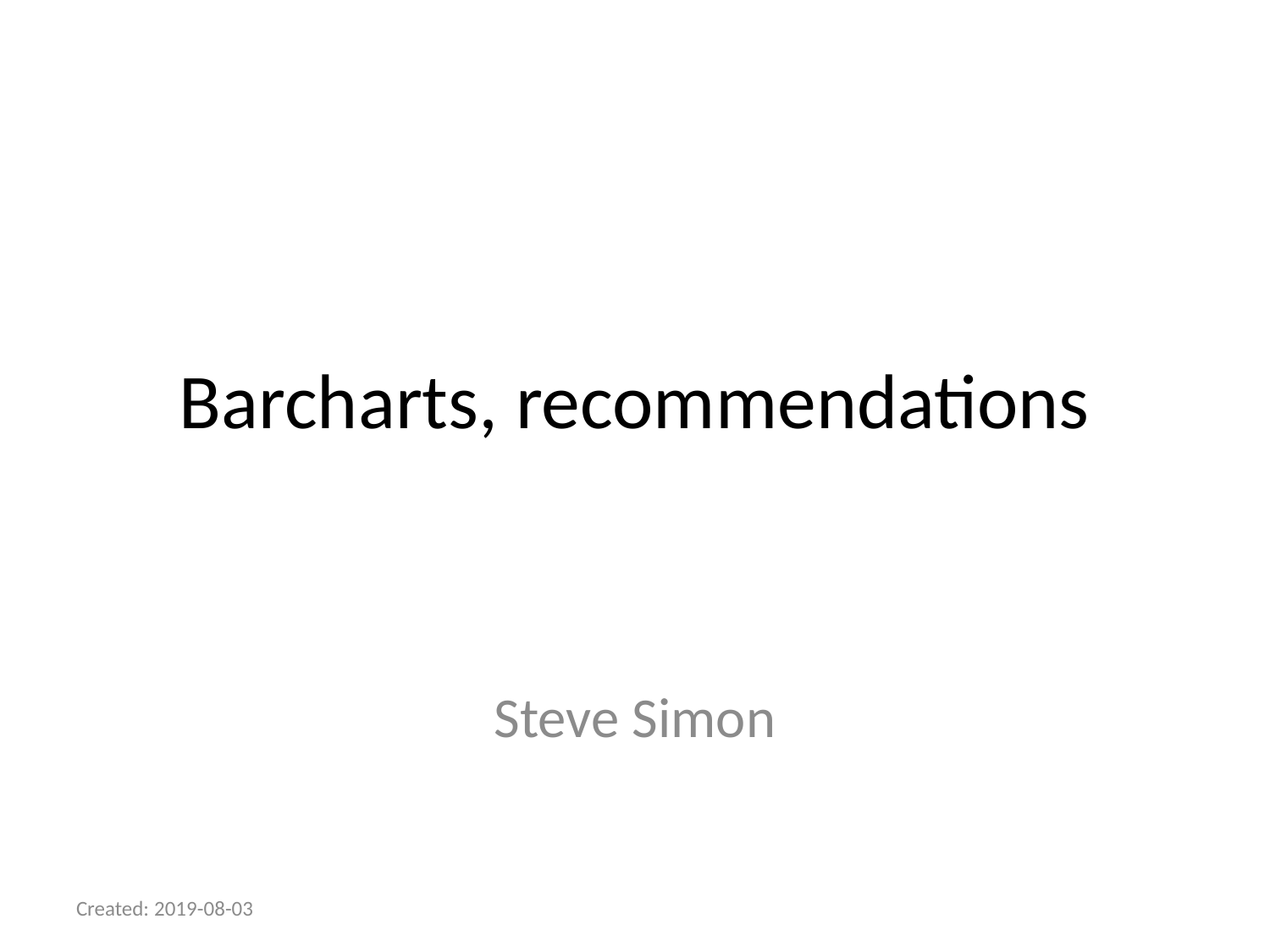

# Barcharts, recommendations
Steve Simon
Created: 2019-08-03